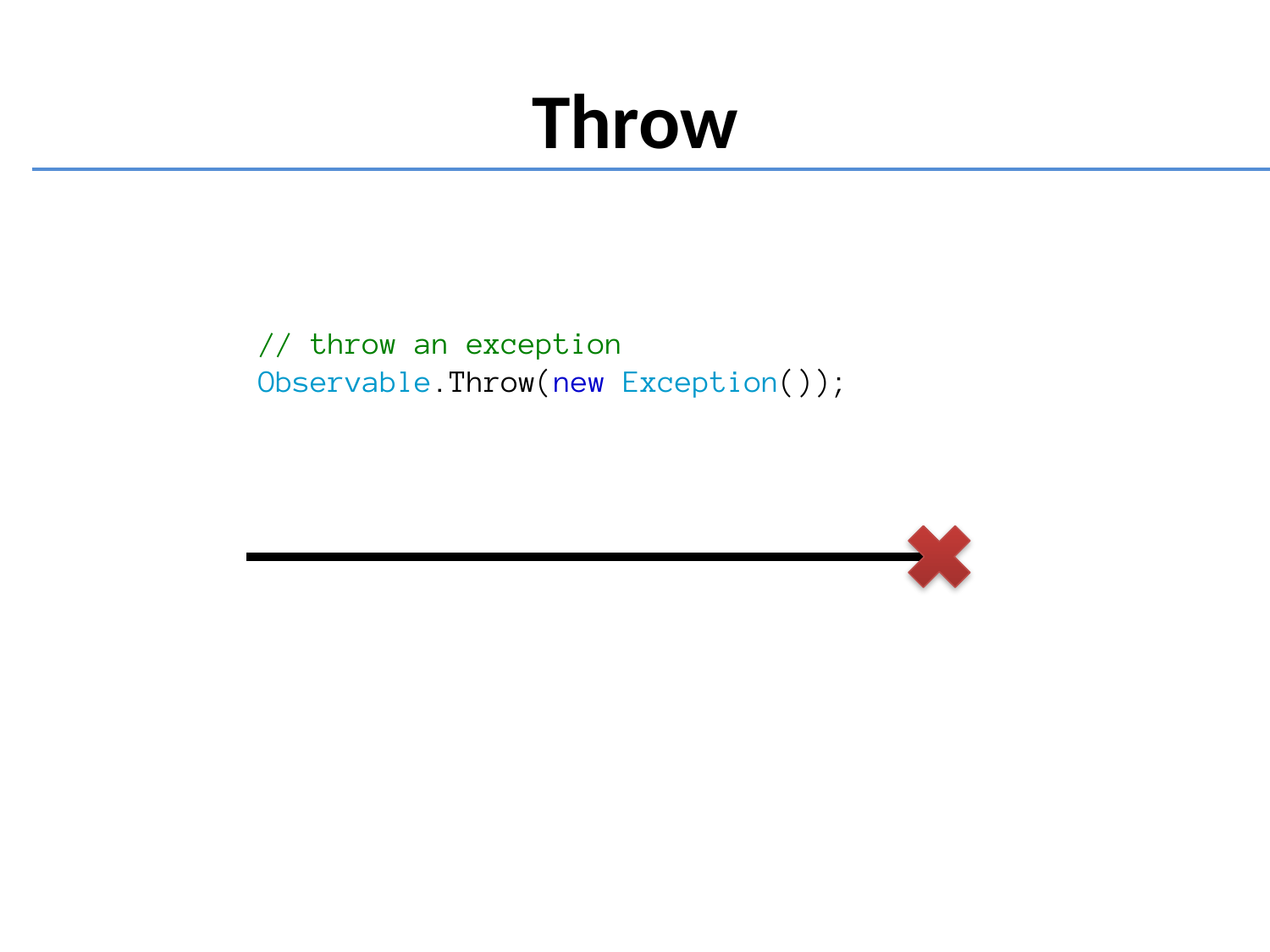

# Throw
// throw an exception
Observable.Throw(new Exception());